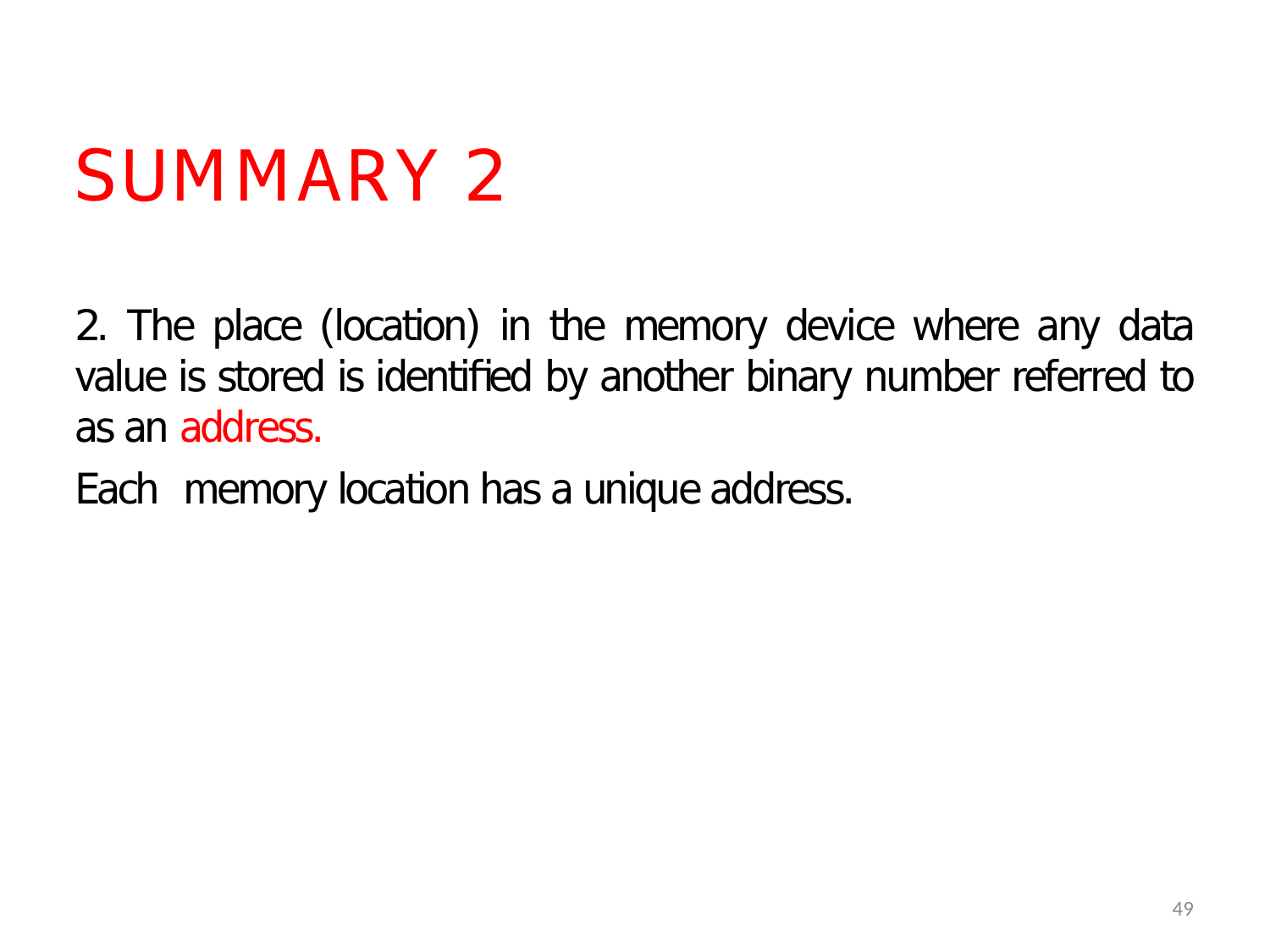

SUMMARY 2
2. The place (location) in the memory device where any data value is stored is identified by another binary number referred to as an address.
Each  memory location has a unique address.
49